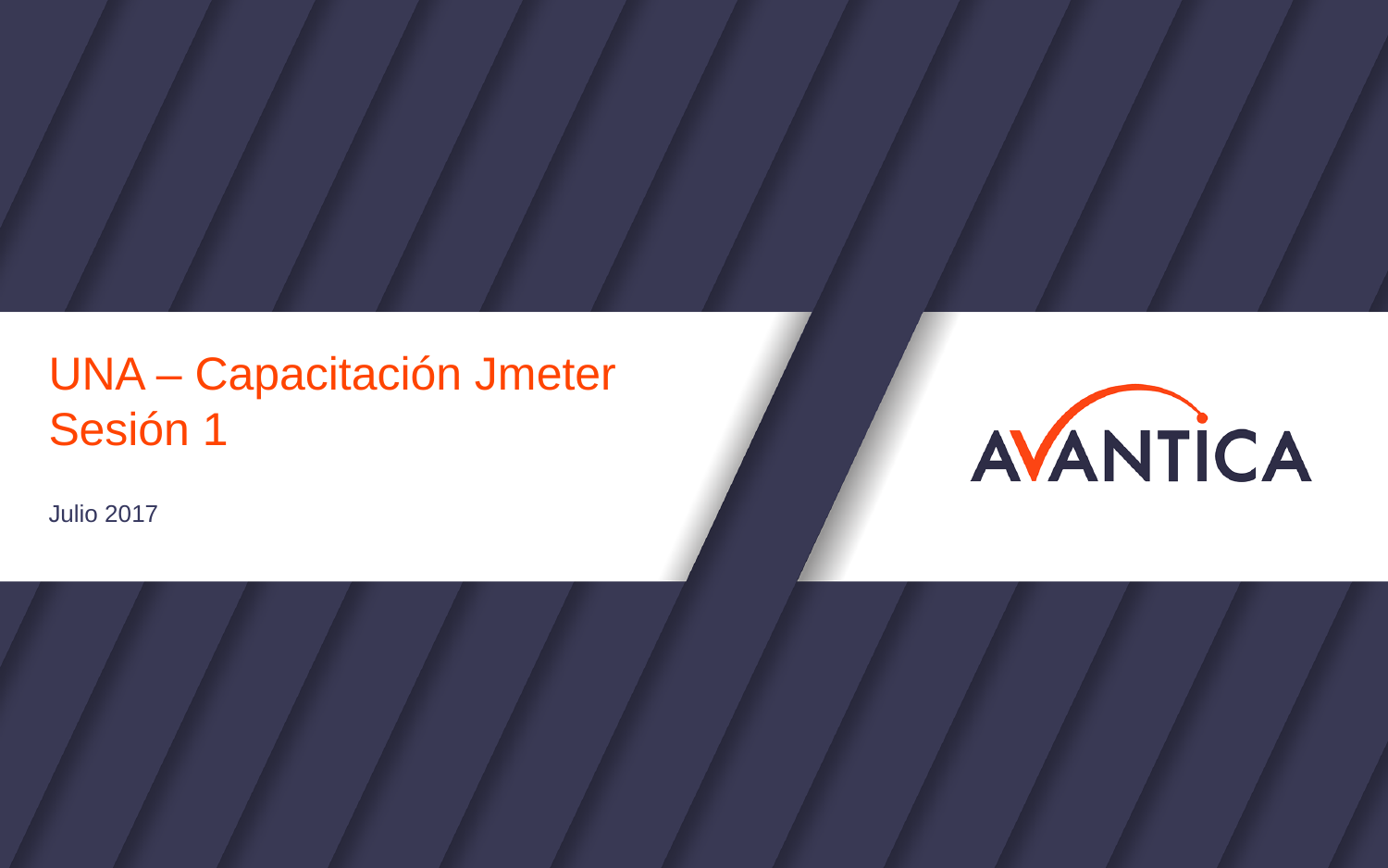

# UNA – Capacitación Jmeter Sesión 1
Julio 2017